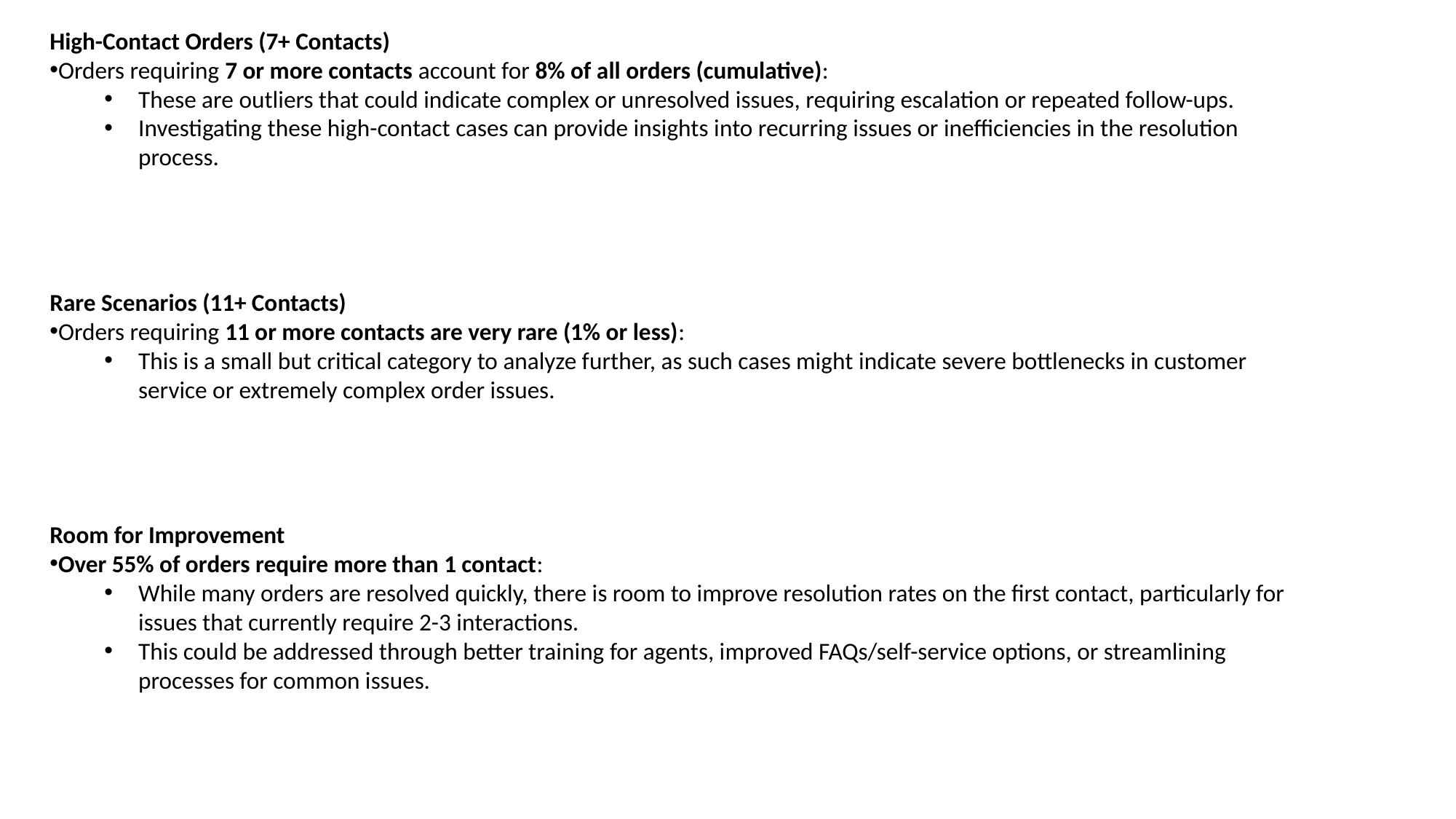

High-Contact Orders (7+ Contacts)
Orders requiring 7 or more contacts account for 8% of all orders (cumulative):
These are outliers that could indicate complex or unresolved issues, requiring escalation or repeated follow-ups.
Investigating these high-contact cases can provide insights into recurring issues or inefficiencies in the resolution process.

Rare Scenarios (11+ Contacts)
Orders requiring 11 or more contacts are very rare (1% or less):
This is a small but critical category to analyze further, as such cases might indicate severe bottlenecks in customer service or extremely complex order issues.

Room for Improvement
Over 55% of orders require more than 1 contact:
While many orders are resolved quickly, there is room to improve resolution rates on the first contact, particularly for issues that currently require 2-3 interactions.
This could be addressed through better training for agents, improved FAQs/self-service options, or streamlining processes for common issues.